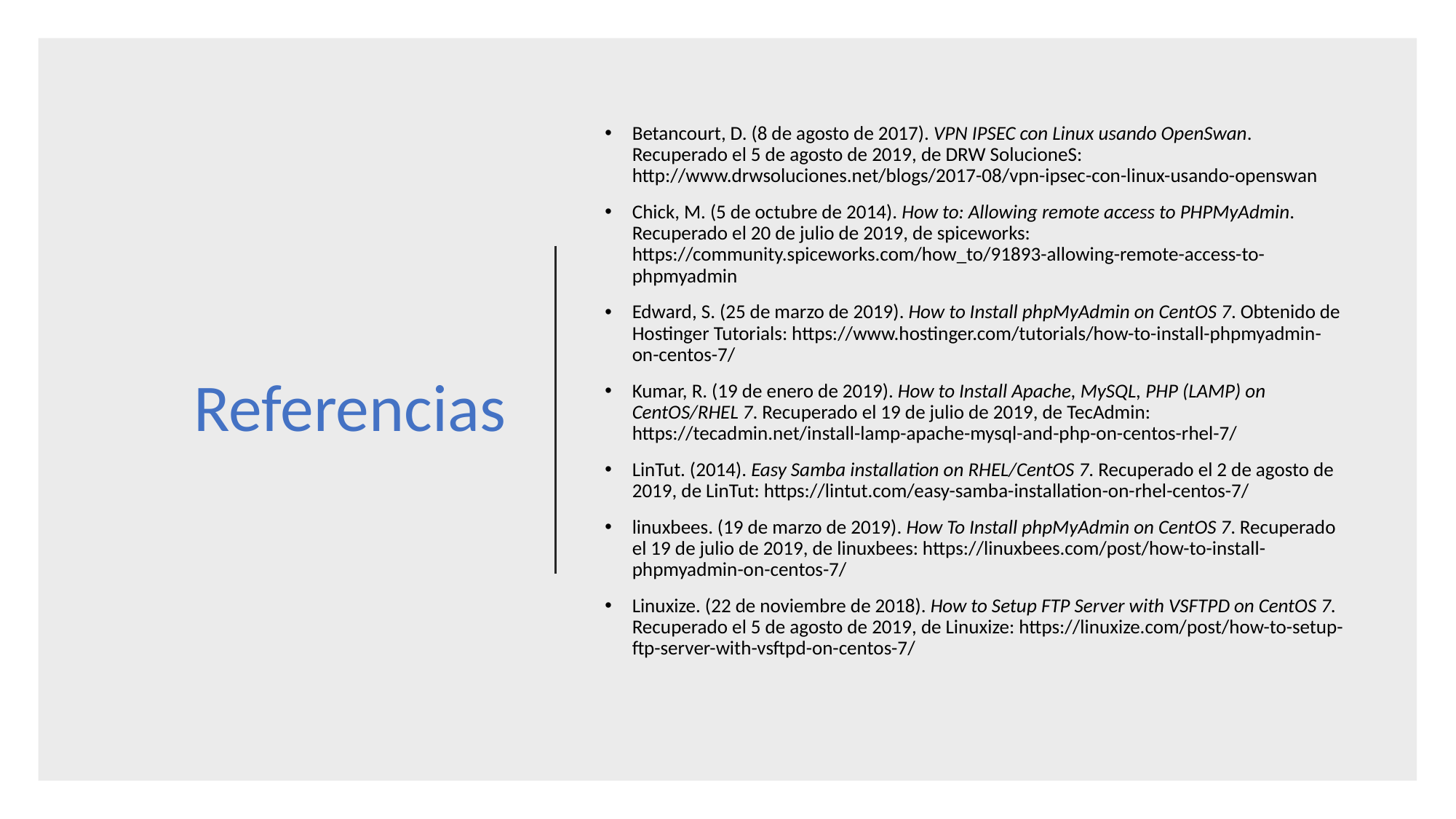

# Referencias
Betancourt, D. (8 de agosto de 2017). VPN IPSEC con Linux usando OpenSwan. Recuperado el 5 de agosto de 2019, de DRW SolucioneS: http://www.drwsoluciones.net/blogs/2017-08/vpn-ipsec-con-linux-usando-openswan
Chick, M. (5 de octubre de 2014). How to: Allowing remote access to PHPMyAdmin. Recuperado el 20 de julio de 2019, de spiceworks: https://community.spiceworks.com/how_to/91893-allowing-remote-access-to-phpmyadmin
Edward, S. (25 de marzo de 2019). How to Install phpMyAdmin on CentOS 7. Obtenido de Hostinger Tutorials: https://www.hostinger.com/tutorials/how-to-install-phpmyadmin-on-centos-7/
Kumar, R. (19 de enero de 2019). How to Install Apache, MySQL, PHP (LAMP) on CentOS/RHEL 7. Recuperado el 19 de julio de 2019, de TecAdmin: https://tecadmin.net/install-lamp-apache-mysql-and-php-on-centos-rhel-7/
LinTut. (2014). Easy Samba installation on RHEL/CentOS 7. Recuperado el 2 de agosto de 2019, de LinTut: https://lintut.com/easy-samba-installation-on-rhel-centos-7/
linuxbees. (19 de marzo de 2019). How To Install phpMyAdmin on CentOS 7. Recuperado el 19 de julio de 2019, de linuxbees: https://linuxbees.com/post/how-to-install-phpmyadmin-on-centos-7/
Linuxize. (22 de noviembre de 2018). How to Setup FTP Server with VSFTPD on CentOS 7. Recuperado el 5 de agosto de 2019, de Linuxize: https://linuxize.com/post/how-to-setup-ftp-server-with-vsftpd-on-centos-7/